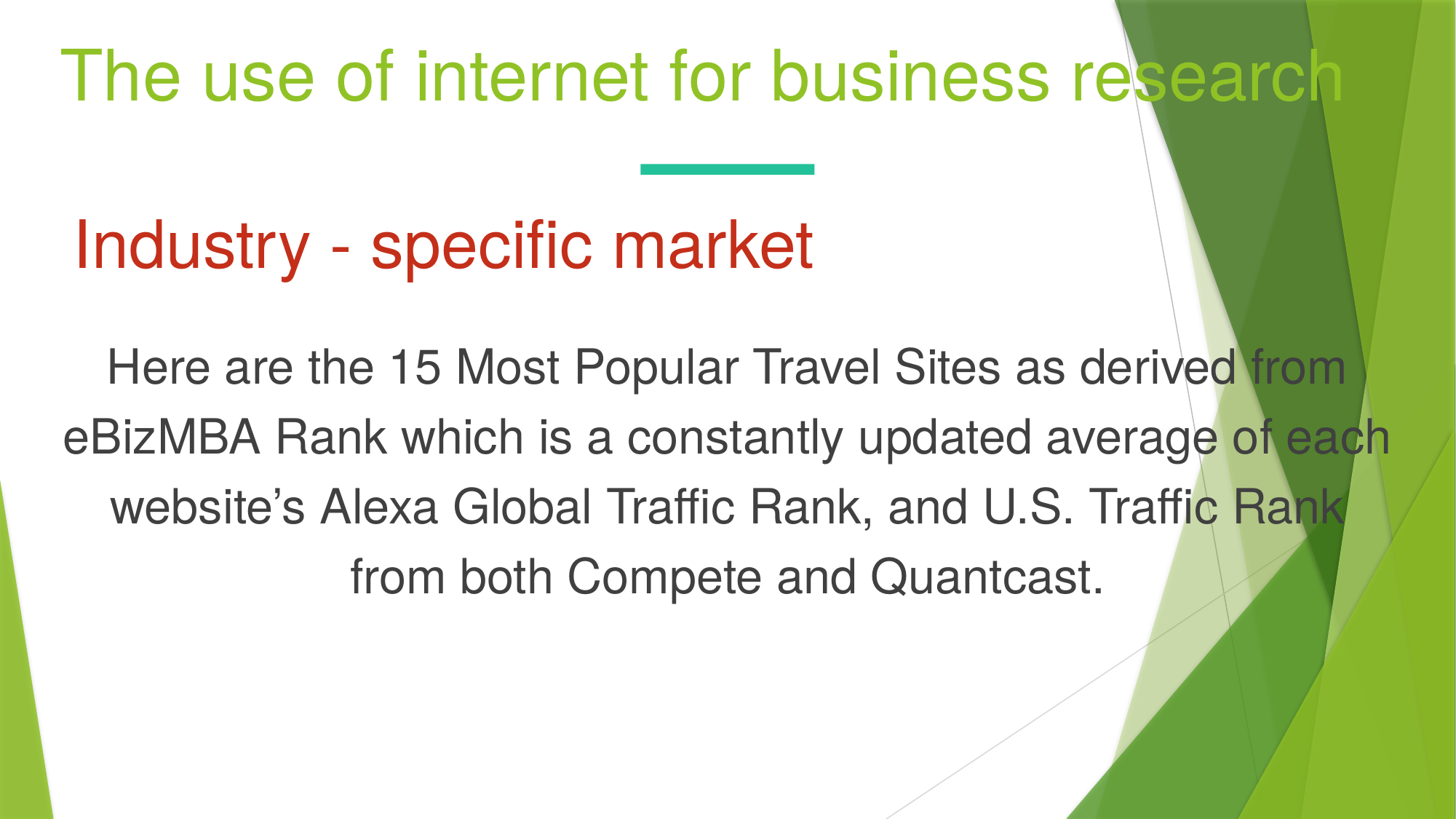

The use of internet for business research

Industry - specific market
Here are the 15 Most Popular Travel Sites as derived from eBizMBA Rank which is a constantly updated average of each website’s Alexa Global Traffic Rank, and U.S. Traffic Rank from both Compete and Quantcast.